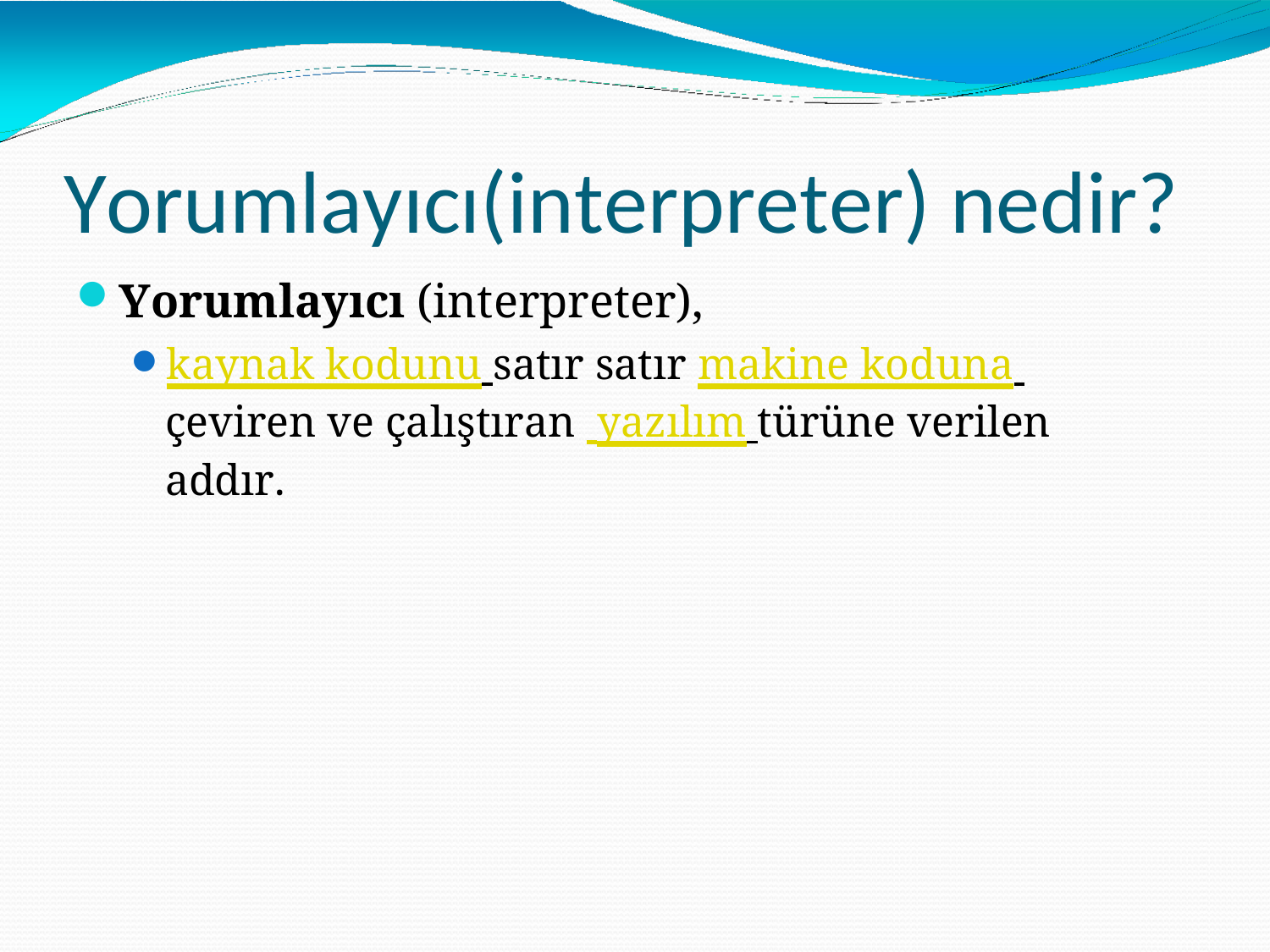

# Yorumlayıcı(interpreter) nedir?
Yorumlayıcı (interpreter),
kaynak kodunu satır satır makine koduna çeviren ve çalıştıran  yazılım türüne verilen addır.